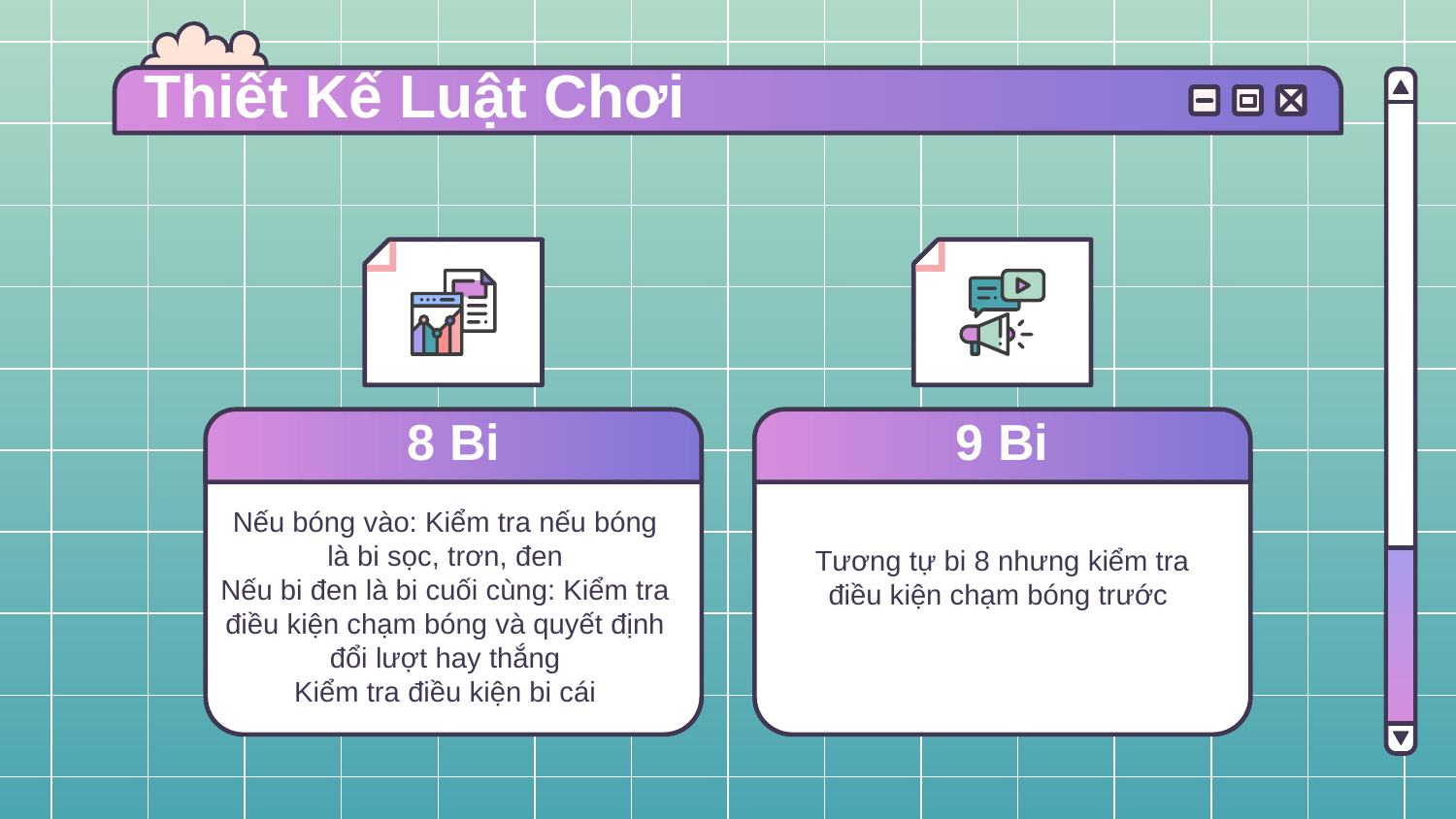

# Thiết Kế Luật Chơi

8 Bi
9 Bi

Nếu bóng vào: Kiểm tra nếu bóng là bi sọc, trơn, đen
Nếu bi đen là bi cuối cùng: Kiểm tra điều kiện chạm bóng và quyết định đổi lượt hay thắng
Kiểm tra điều kiện bi cái
Tương tự bi 8 nhưng kiểm tra điều kiện chạm bóng trước